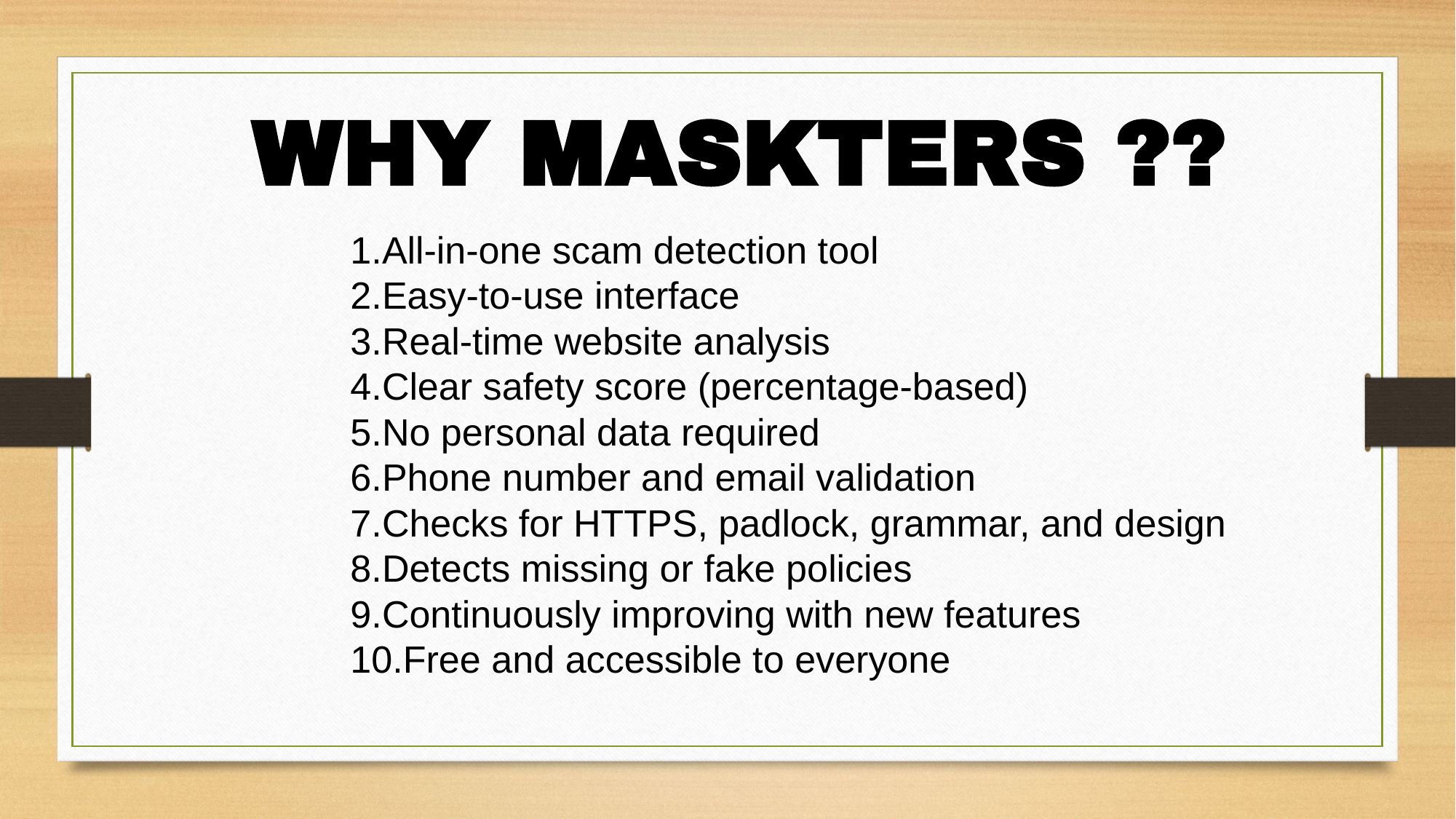

WHY MASKTERS ??

All-in-one scam detection tool
Easy-to-use interface
Real-time website analysis
Clear safety score (percentage-based)
No personal data required
Phone number and email validation
Checks for HTTPS, padlock, grammar, and design
Detects missing or fake policies
Continuously improving with new features
Free and accessible to everyone